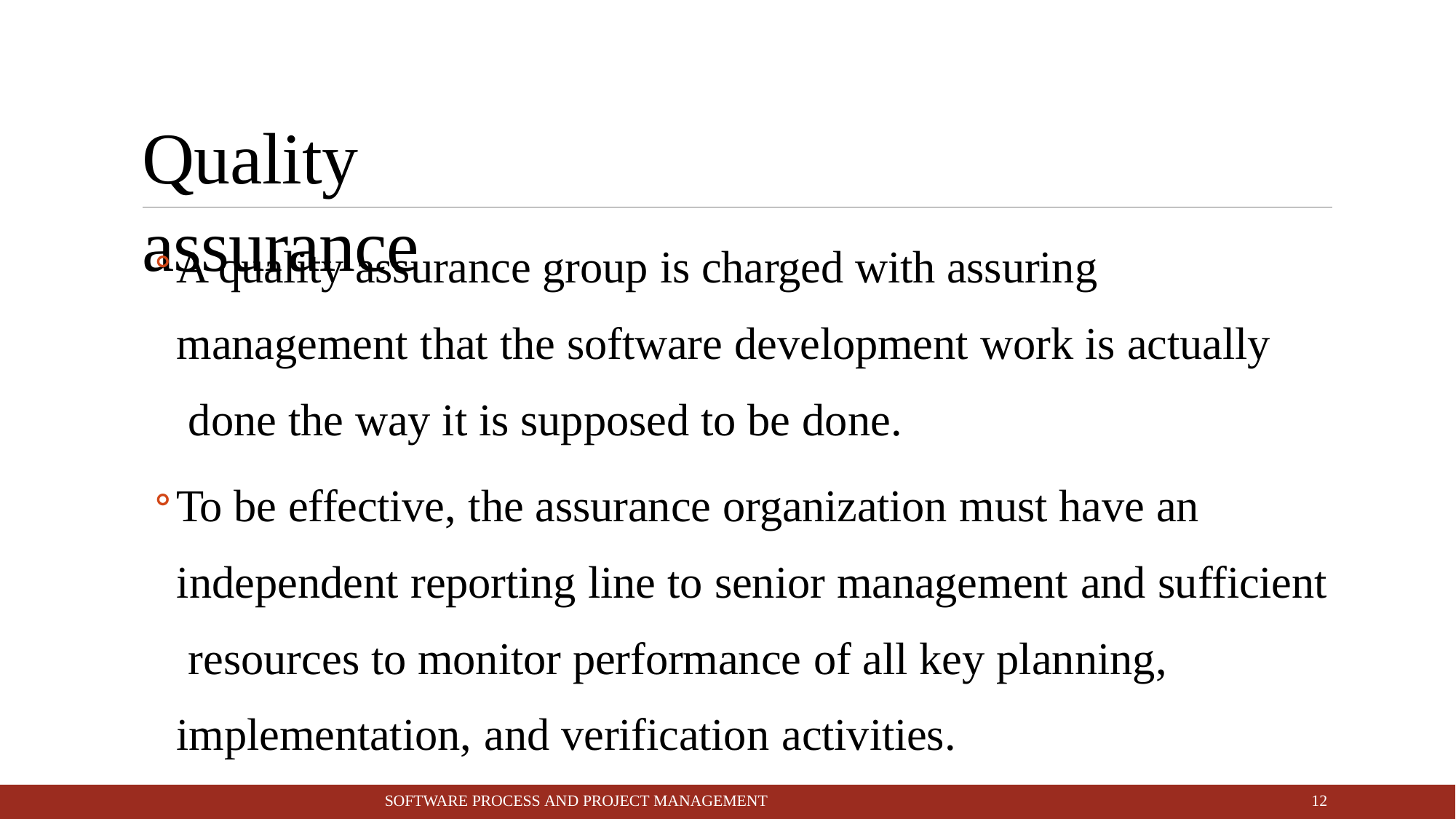

# Quality assurance
A quality assurance group is charged with assuring  management that the software development work is actually  done the way it is supposed to be done.
To be effective, the assurance organization must have an  independent reporting line to senior management and sufficient  resources to monitor performance of all key planning,  implementation, and verification activities.
12
SOFTWARE PROCESS AND PROJECT MANAGEMENT